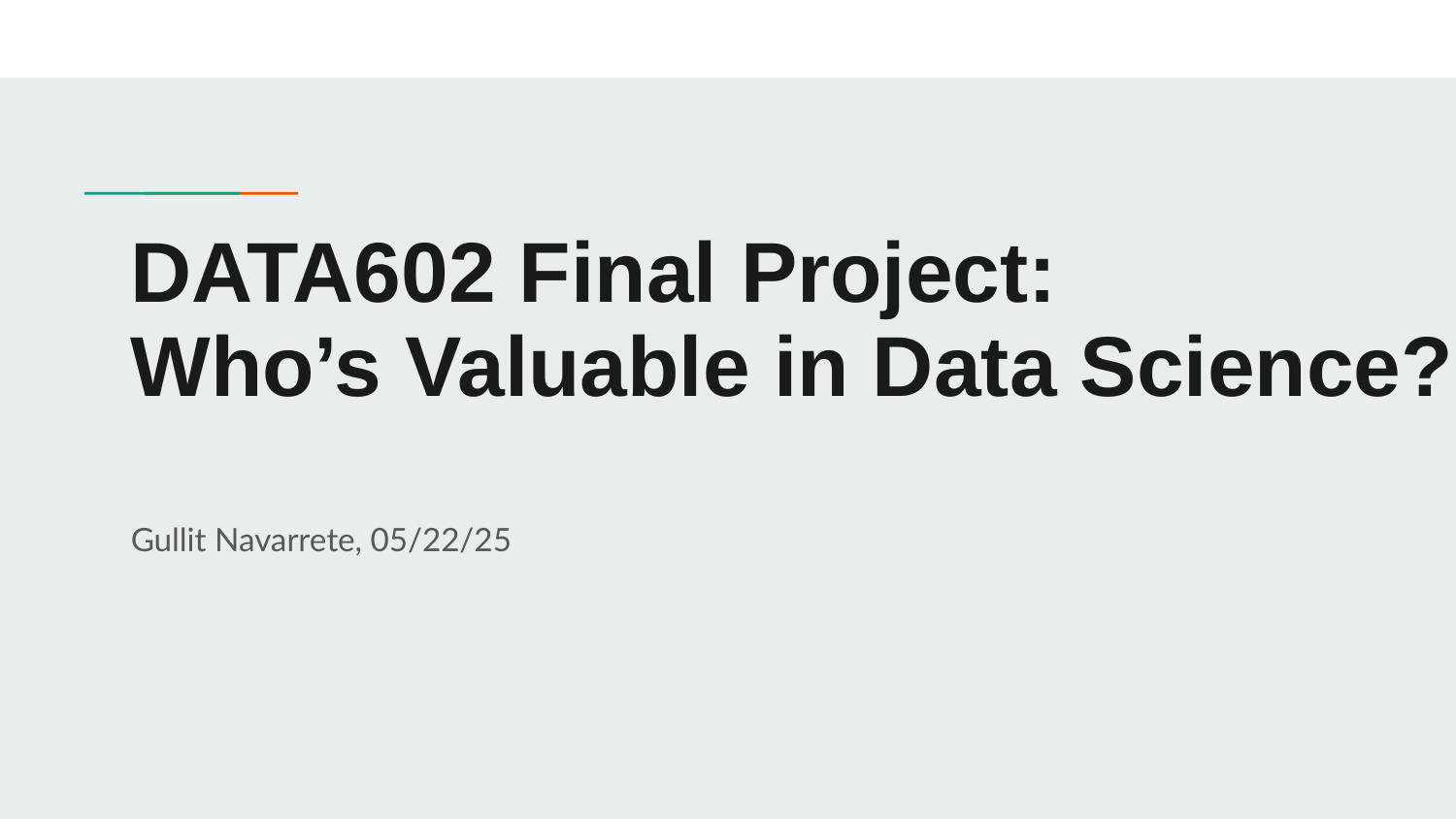

# DATA602 Final Project:
Who’s Valuable in Data Science?
Gullit Navarrete, 05/22/25